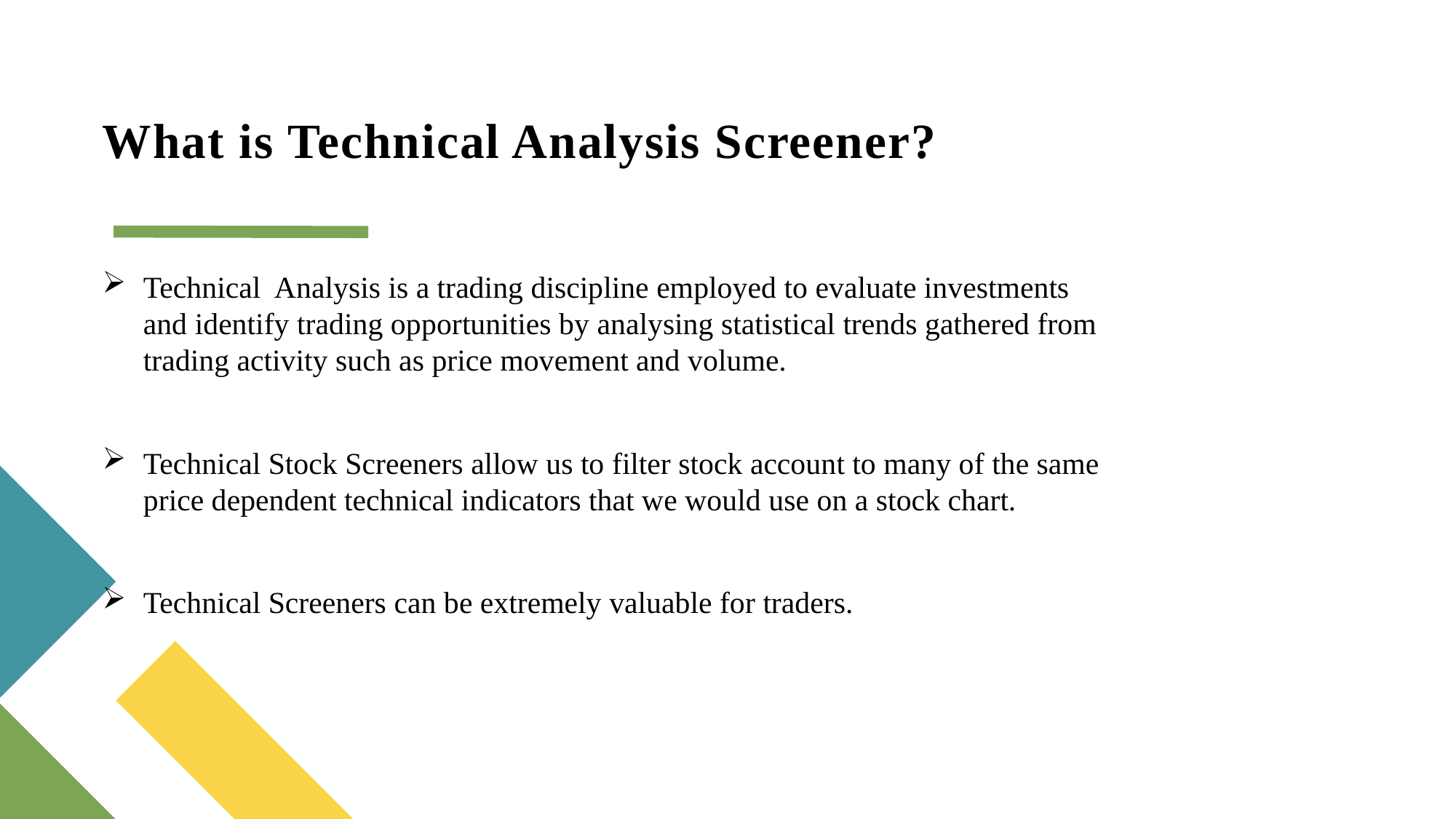

# What is Technical Analysis Screener?
Technical  Analysis is a trading discipline employed to evaluate investments and identify trading opportunities by analysing statistical trends gathered from trading activity such as price movement and volume.

Technical Stock Screeners allow us to filter stock account to many of the same price dependent technical indicators that we would use on a stock chart.

Technical Screeners can be extremely valuable for traders.